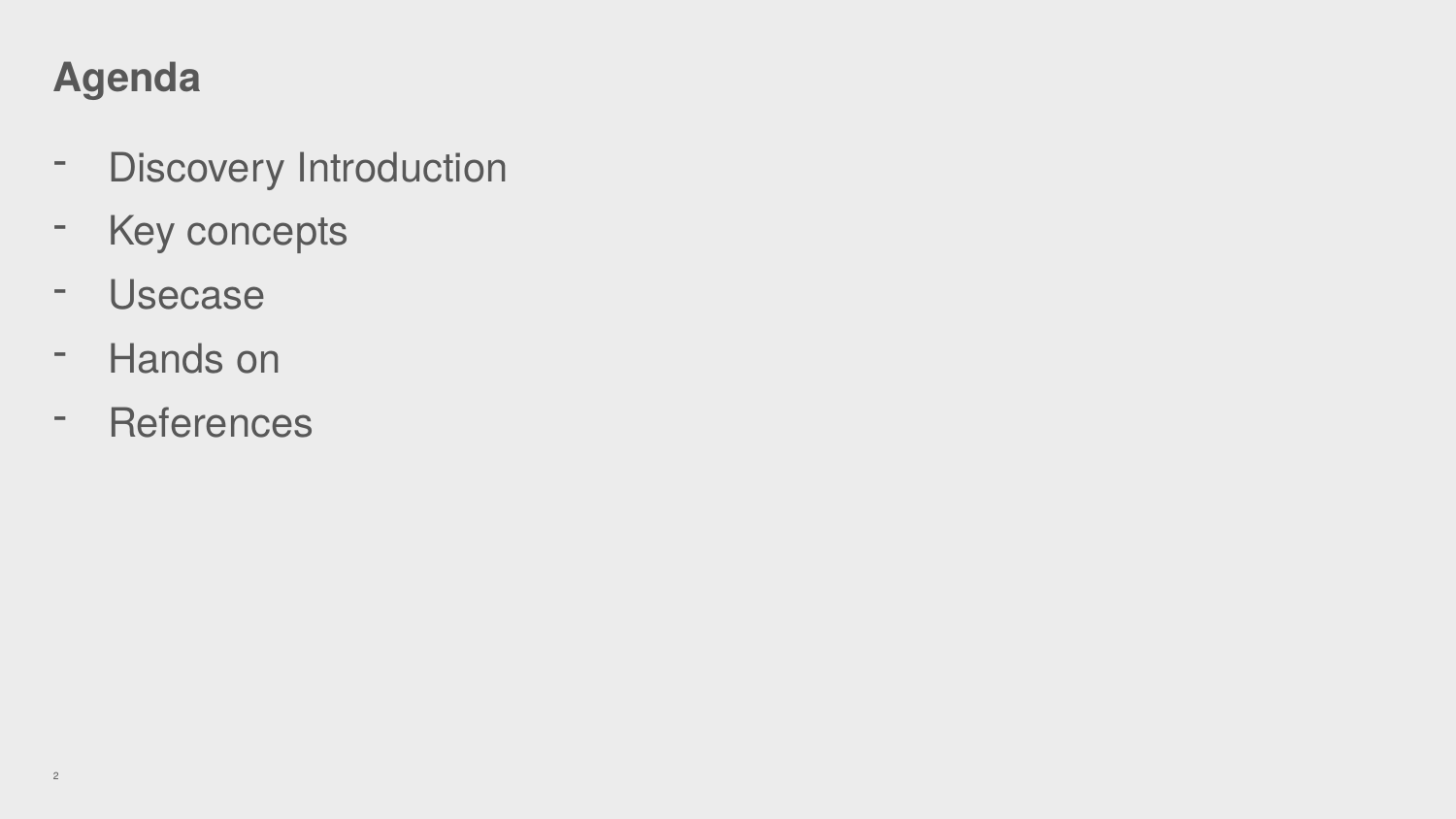

# Agenda
Discovery Introduction
Key concepts
Usecase
Hands on
References

2